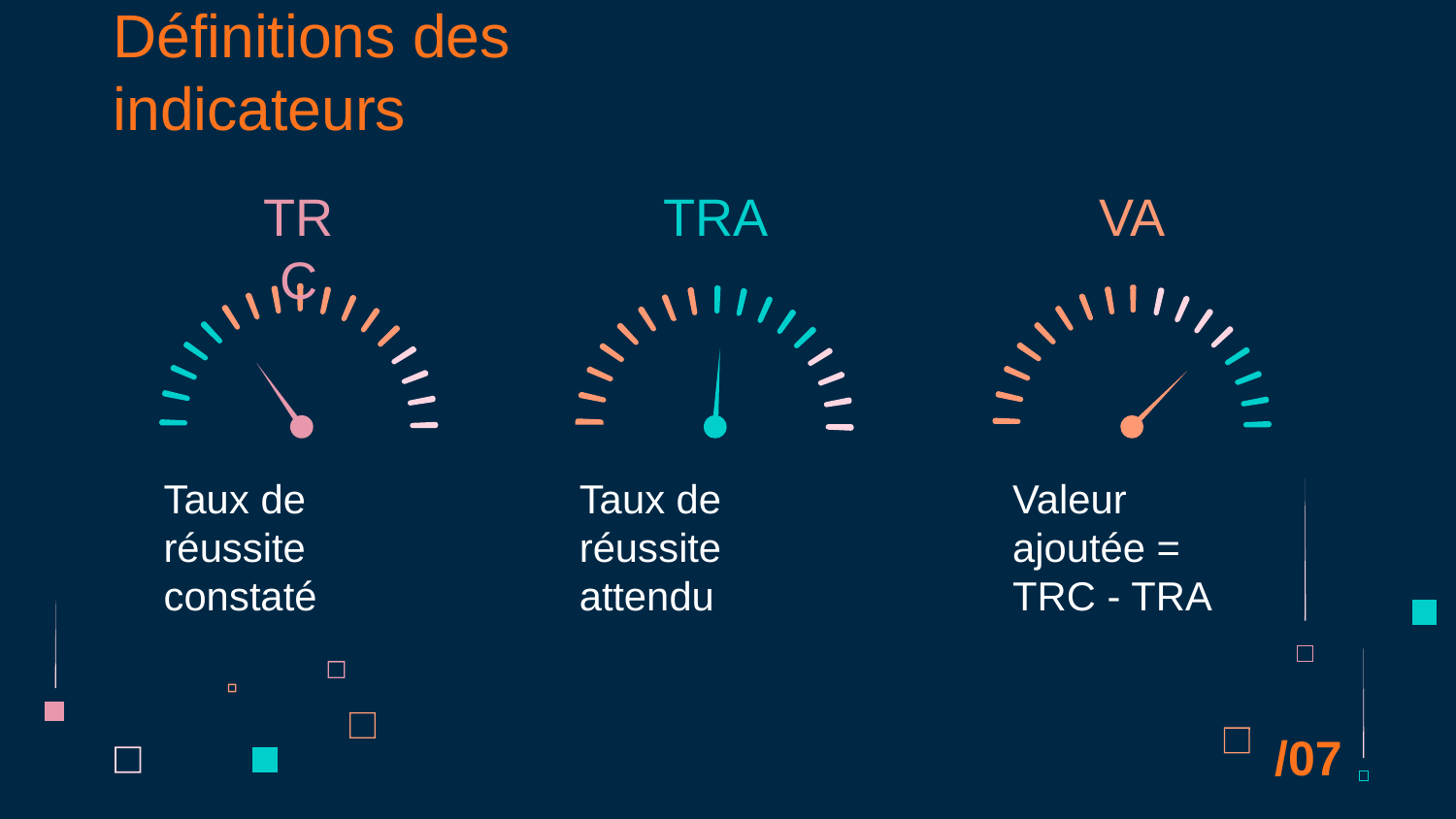

# Définitions des indicateurs
TRC
TRA
VA

Taux de réussite constaté
Taux de réussite attendu
Valeur ajoutée = TRC - TRA
/07